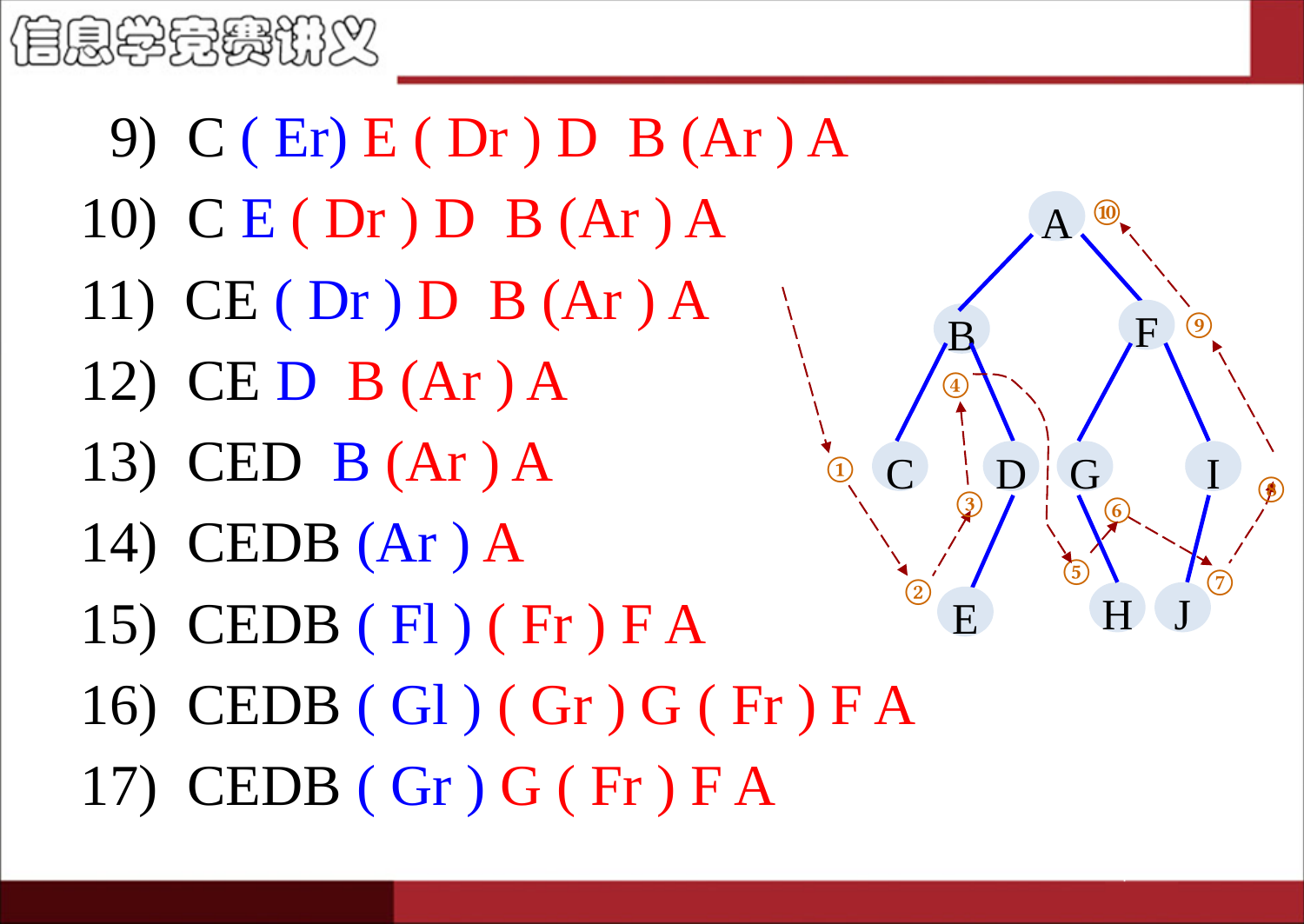

#
  9)  C ( Er) E ( Dr ) D  B (Ar ) A
10)  C E ( Dr ) D  B (Ar ) A
11)  CE ( Dr ) D  B (Ar ) A
12)  CE D  B (Ar ) A
13)  CED  B (Ar ) A
14)  CEDB (Ar ) A
15)  CEDB ( Fl ) ( Fr ) F A
16)  CEDB ( Gl ) ( Gr ) G ( Fr ) F A
17)  CEDB ( Gr ) G ( Fr ) F A

⑩
A

F
B

C
D
G
I

H
J
E

⑨

④

①
⑧
③

⑥

⑤
⑦
②